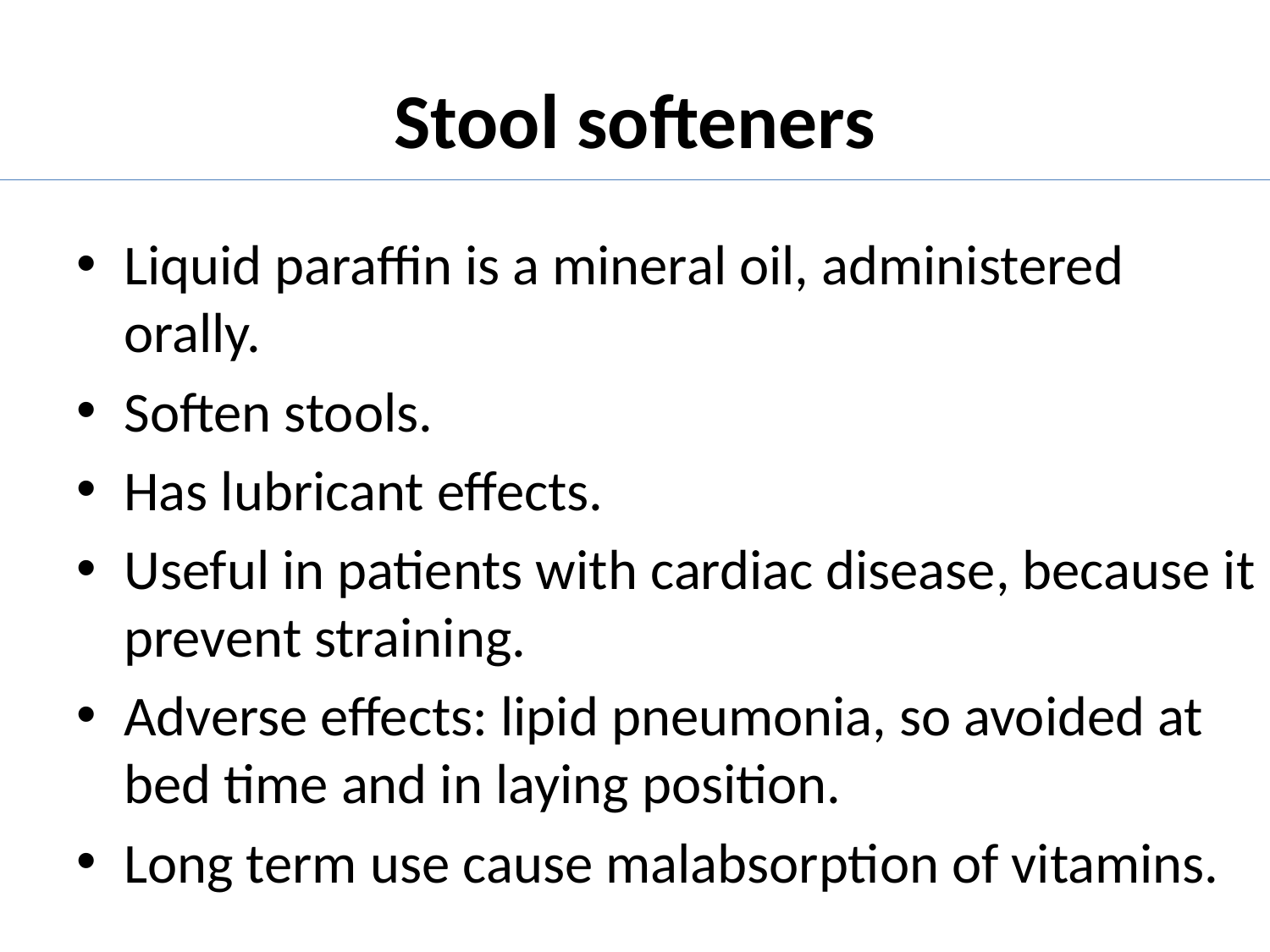

# Stool softeners
Liquid paraffin is a mineral oil, administered orally.
Soften stools.
Has lubricant effects.
Useful in patients with cardiac disease, because it prevent straining.
Adverse effects: lipid pneumonia, so avoided at bed time and in laying position.
Long term use cause malabsorption of vitamins.